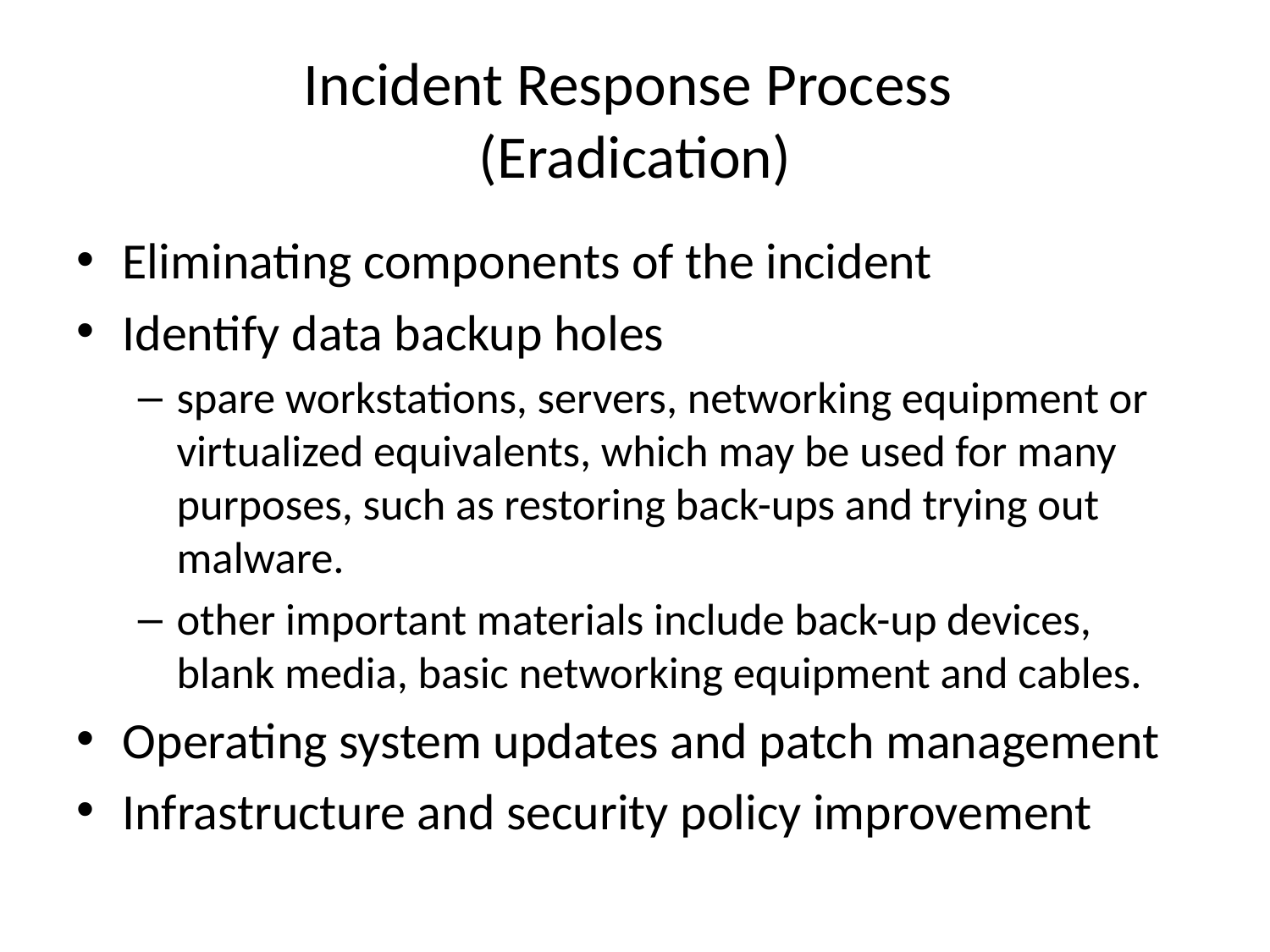

# Incident Response Process (Eradication)
Eliminating components of the incident
Identify data backup holes
spare workstations, servers, networking equipment or virtualized equivalents, which may be used for many purposes, such as restoring back-ups and trying out malware.
other important materials include back-up devices, blank media, basic networking equipment and cables.
Operating system updates and patch management
Infrastructure and security policy improvement